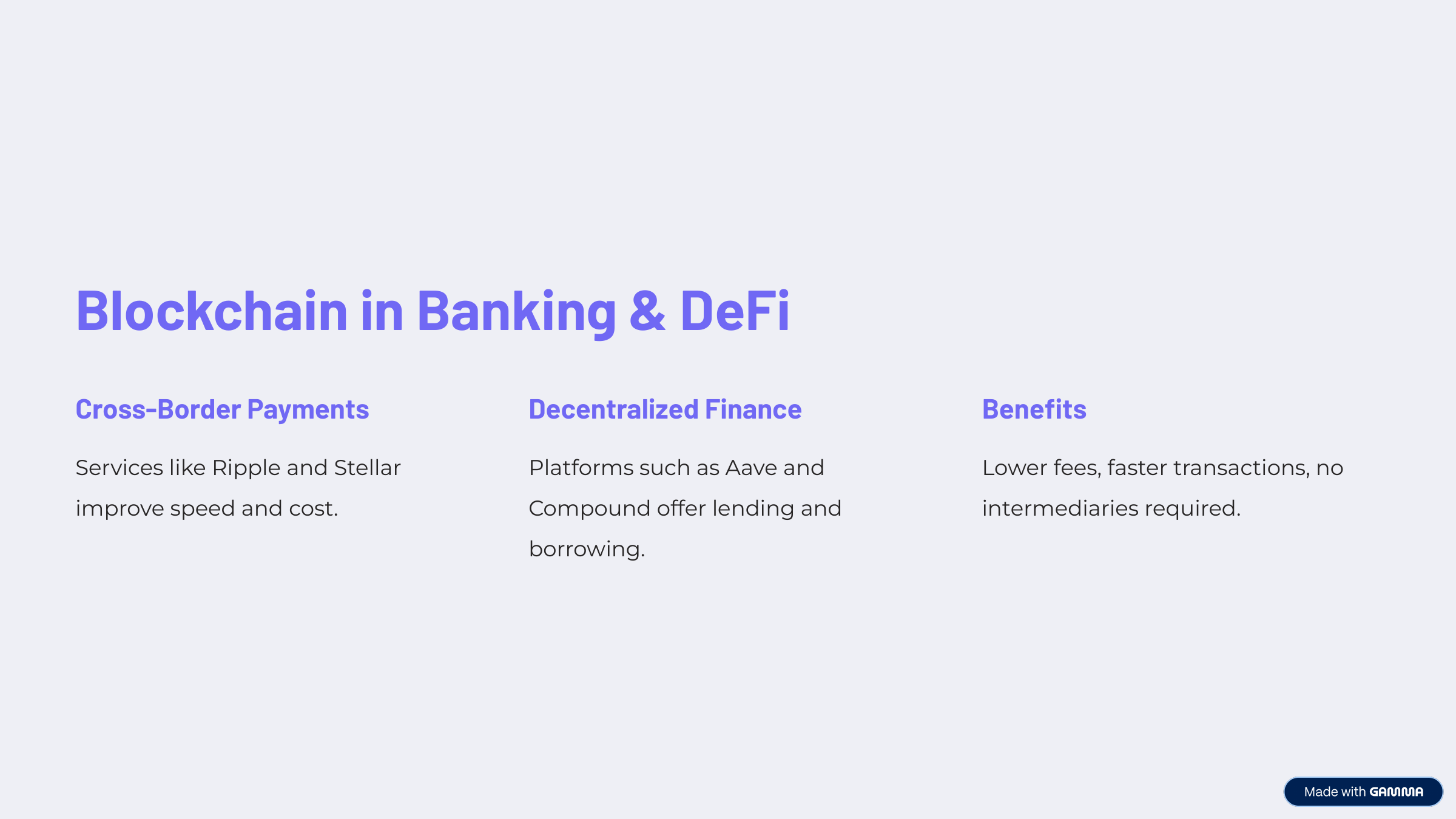

Blockchain in Banking & DeFi
Cross-Border Payments
Decentralized Finance
Benefits
Services like Ripple and Stellar improve speed and cost.
Platforms such as Aave and Compound offer lending and borrowing.
Lower fees, faster transactions, no intermediaries required.